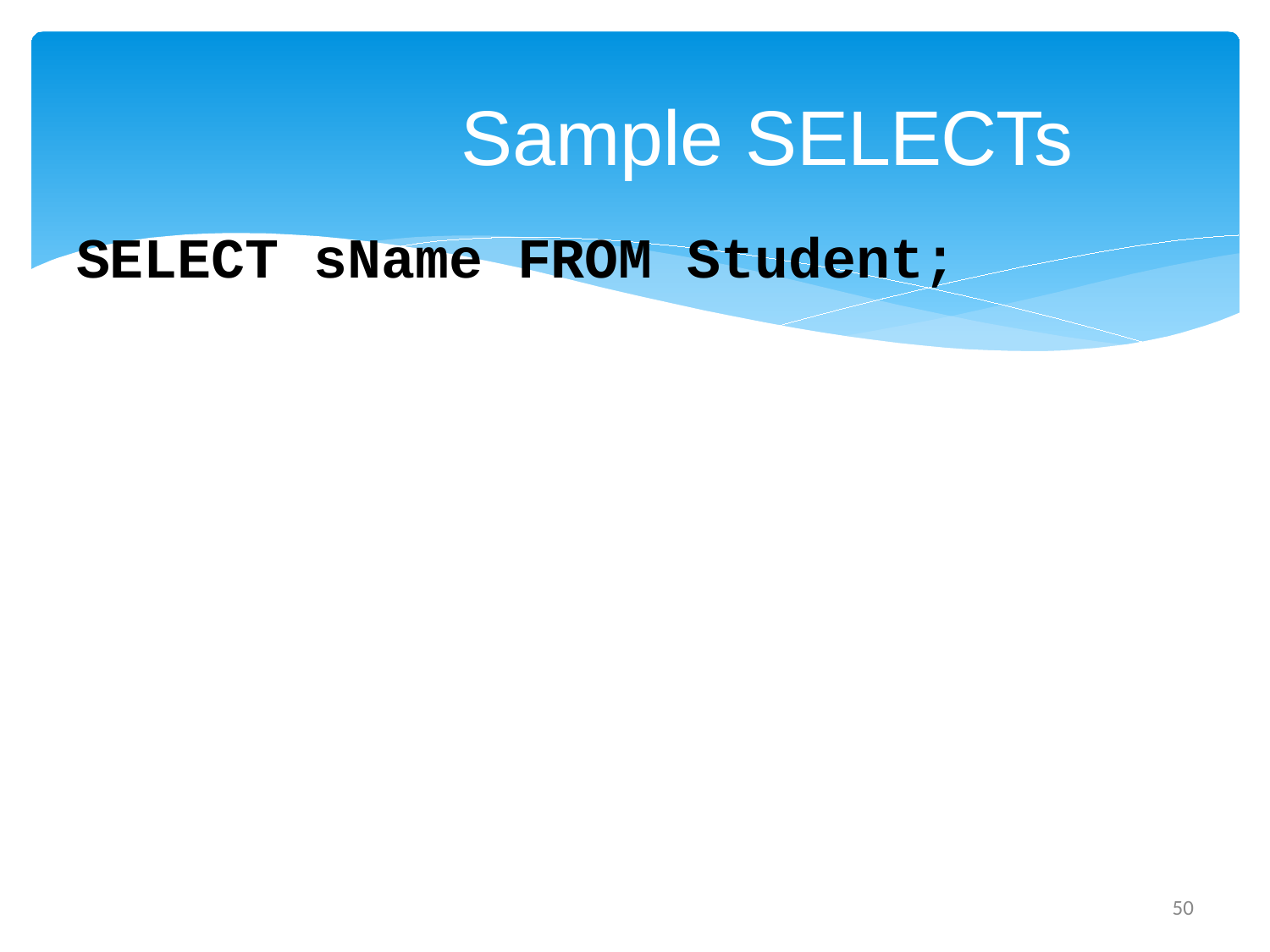

# Sample SELECTs
SELECT
sName
FROM
Student;
50